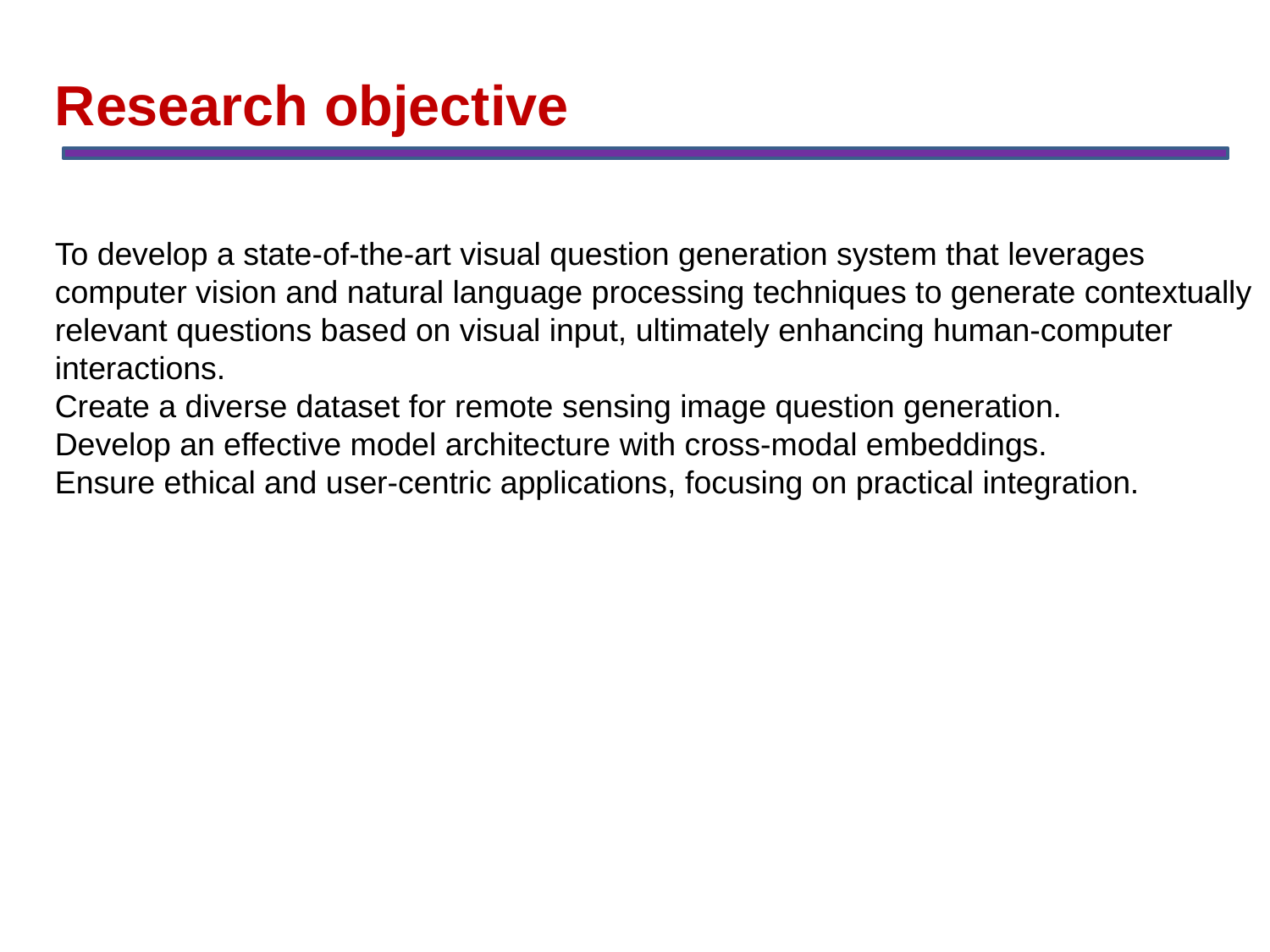

Research objective

To develop a state-of-the-art visual question generation system that leverages computer vision and natural language processing techniques to generate contextually relevant questions based on visual input, ultimately enhancing human-computer interactions.
Create a diverse dataset for remote sensing image question generation.
Develop an effective model architecture with cross-modal embeddings.
Ensure ethical and user-centric applications, focusing on practical integration.